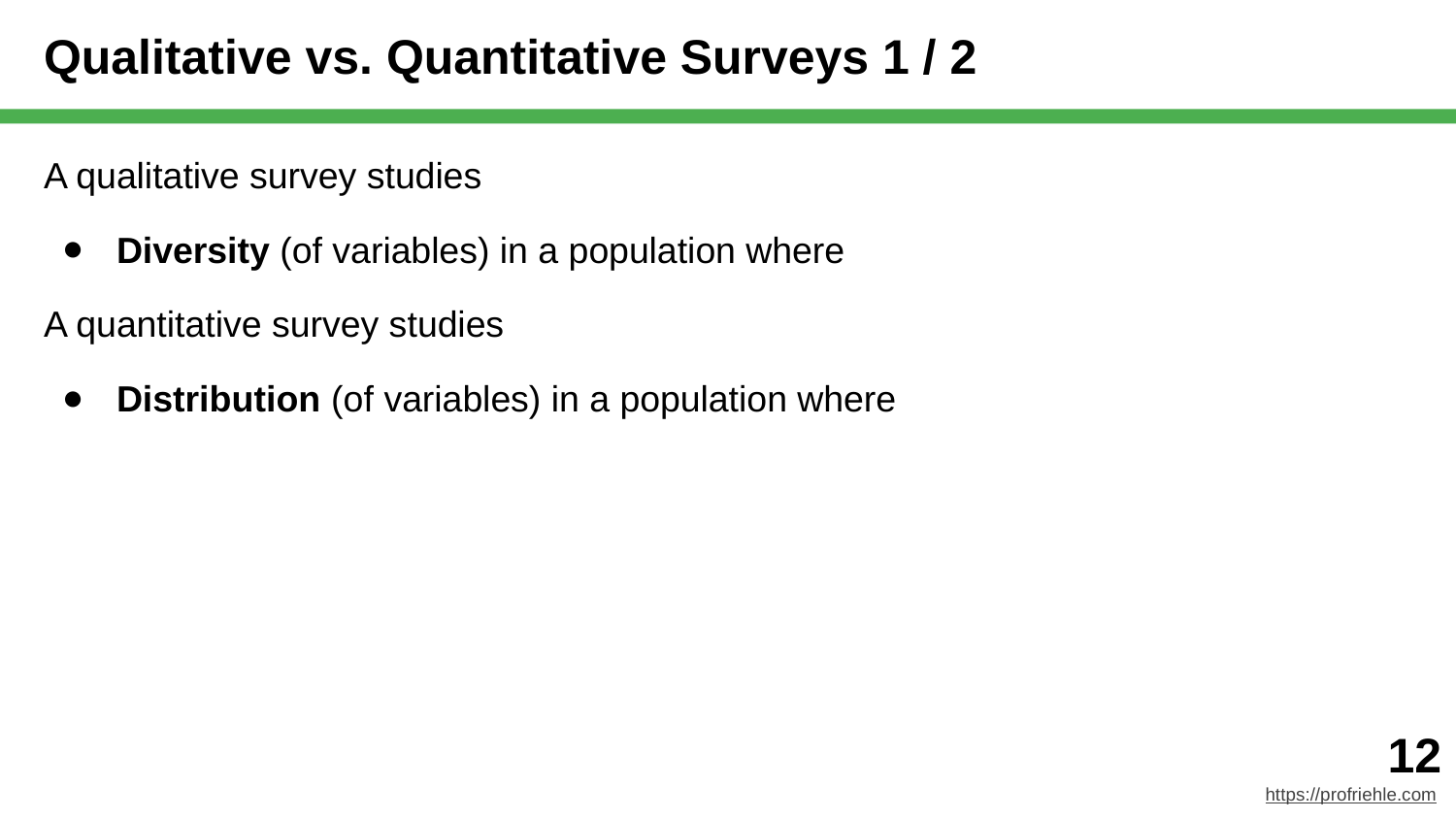

# Qualitative vs. Quantitative Surveys 1 / 2
A qualitative survey studies
Diversity (of variables) in a population where
A quantitative survey studies
Distribution (of variables) in a population where

12
https://profriehle.com